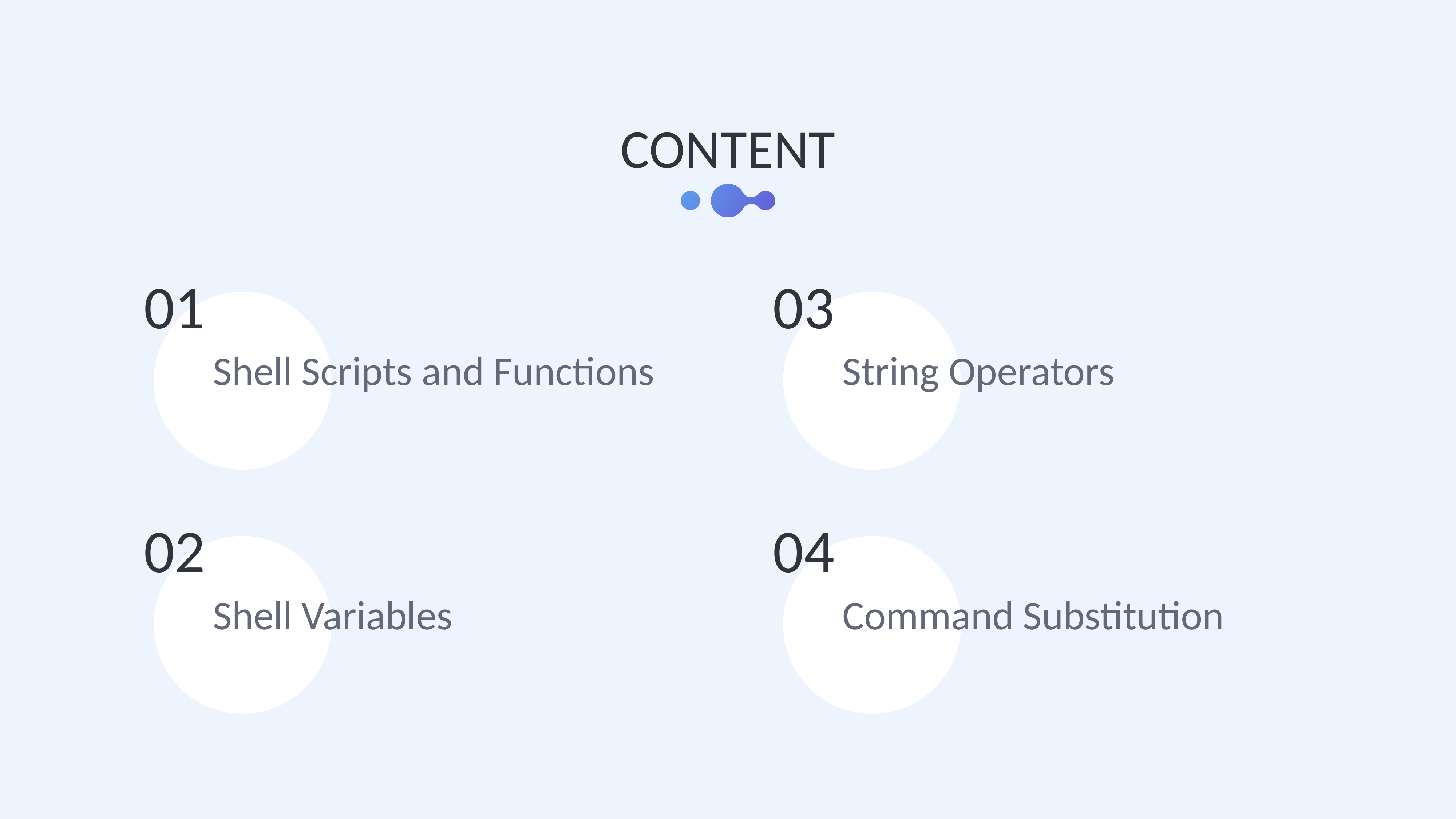

CONTENT

01

Shell Scripts and Functions
03

String Operators
02

Shell Variables
04

Command Substitution